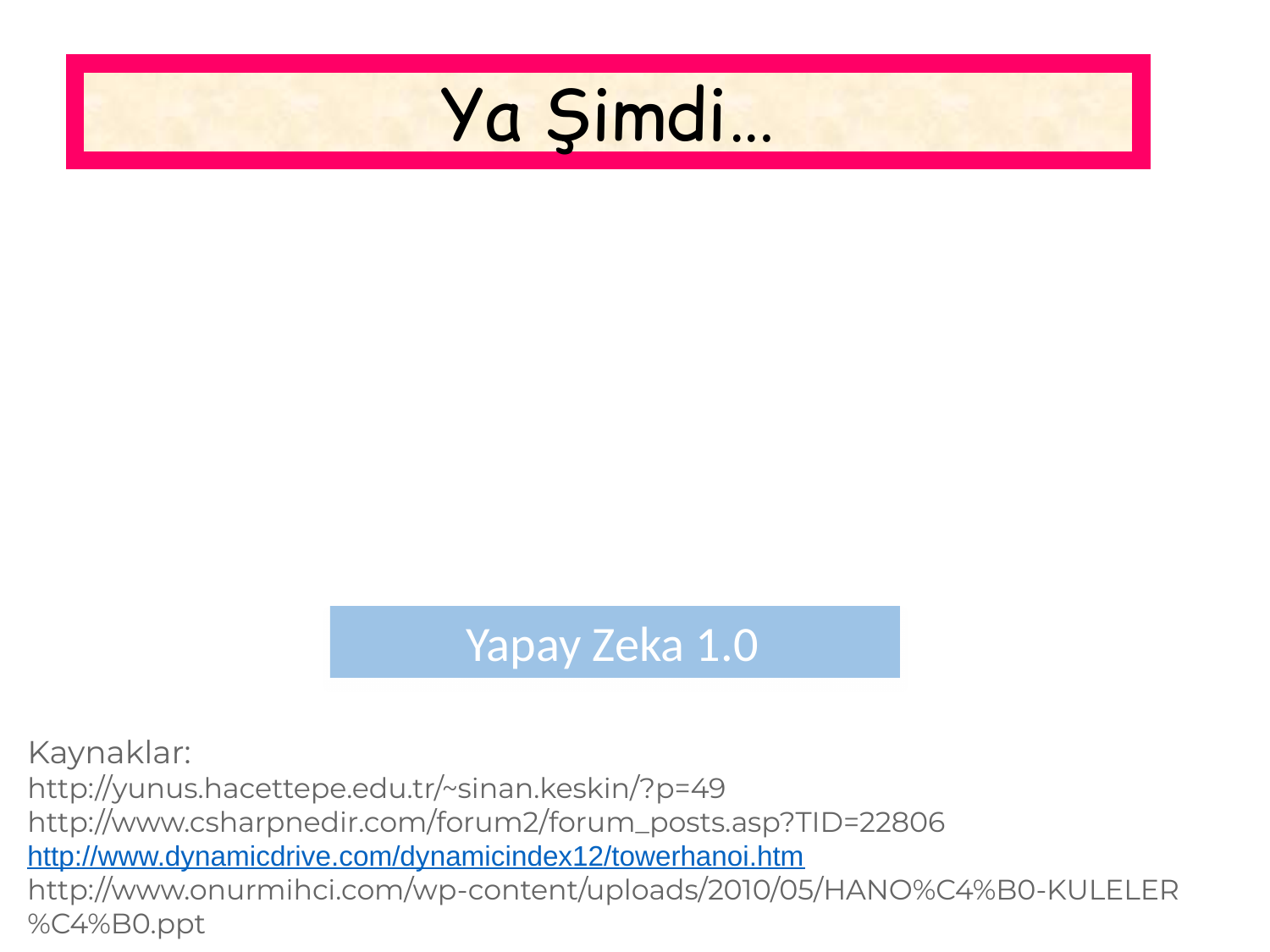

Ya Şimdi…
           Yapay Zeka 1.0
Kaynaklar:
http://yunus.hacettepe.edu.tr/~sinan.keskin/?p=49
http://www.csharpnedir.com/forum2/forum_posts.asp?TID=22806
http://www.dynamicdrive.com/dynamicindex12/towerhanoi.htm
http://www.onurmihci.com/wp-content/uploads/2010/05/HANO%C4%B0-KULELER%C4%B0.ppt